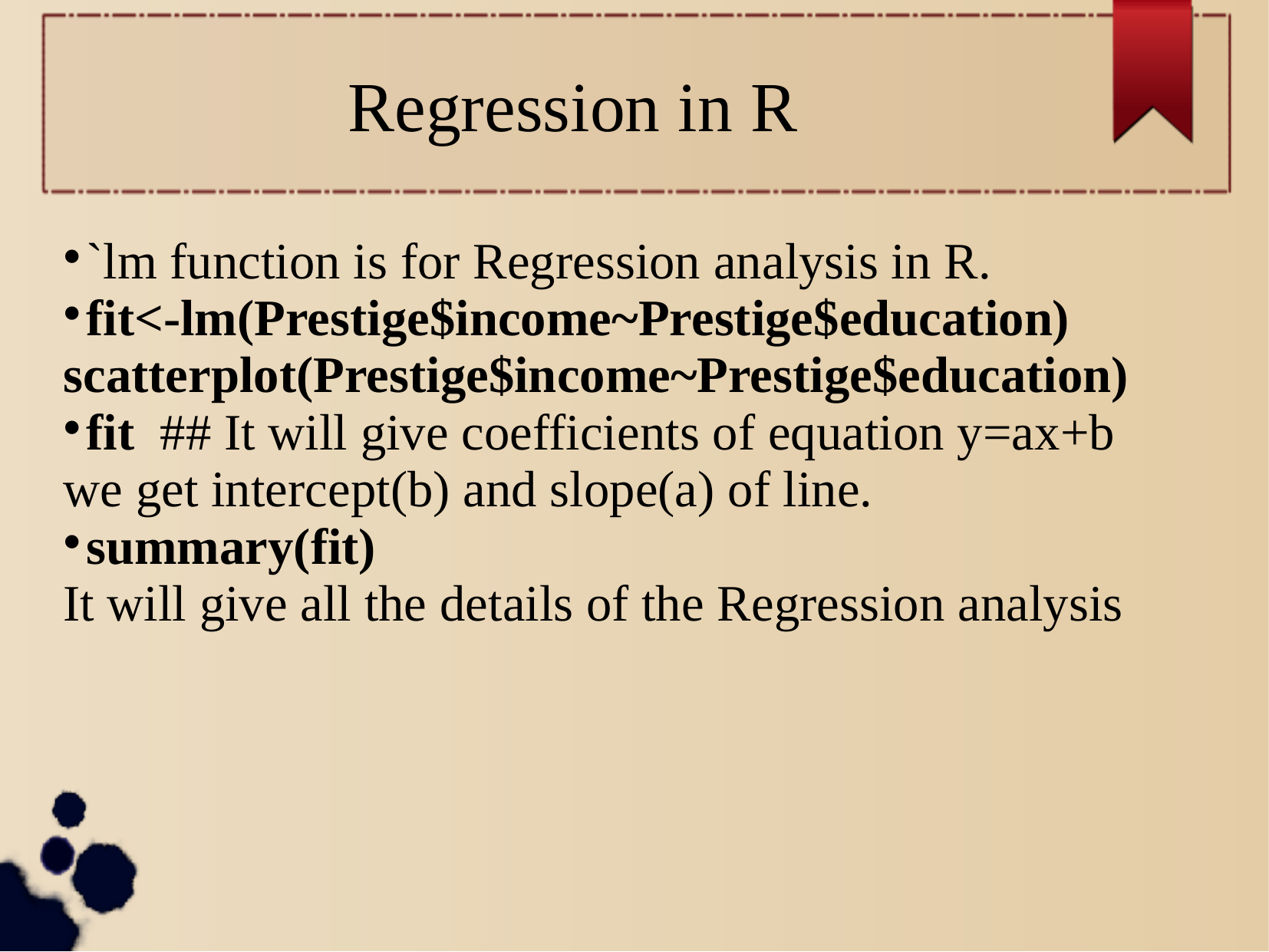

Regression in R
`lm function is for Regression analysis in R.
fit<-lm(Prestige$income~Prestige$education)
scatterplot(Prestige$income~Prestige$education)
fit  ## It will give coefficients of equation y=ax+b
we get intercept(b) and slope(a) of line.
summary(fit)
It will give all the details of the Regression analysis